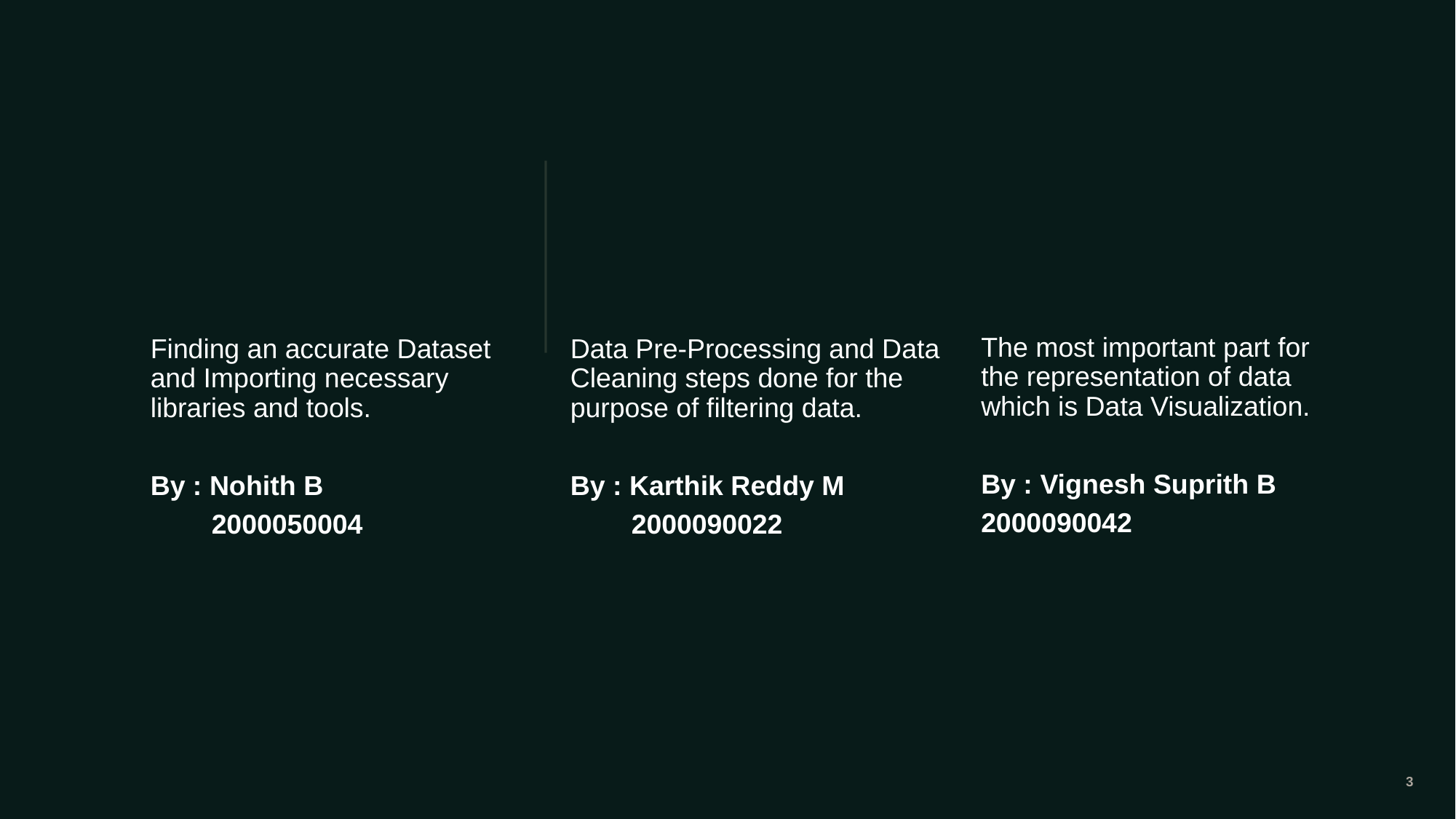

Finding an accurate Dataset and Importing necessary libraries and tools.

By : Nohith B
        2000050004
Data Pre-Processing and Data Cleaning steps done for the purpose of filtering data.

By : Karthik Reddy M
        2000090022
The most important part for the representation of data which is Data Visualization.

By : Vignesh Suprith B
2000090042
3